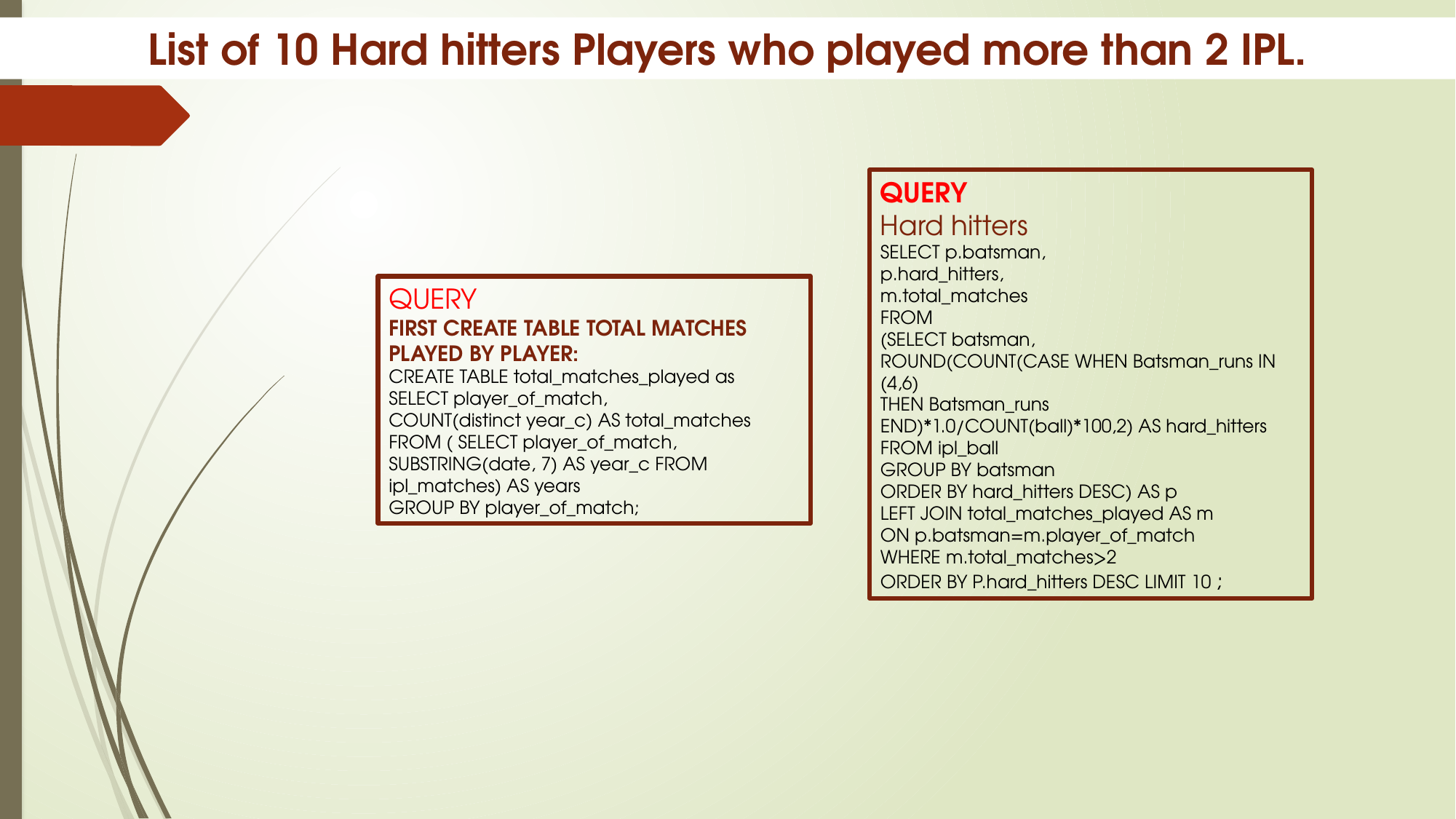

List of 10 Hard hitters Players who played more than 2 IPL.
QUERY
Hard hitters
SELECT p.batsman,
p.hard_hitters,
m.total_matches
FROM
(SELECT batsman,
ROUND(COUNT(CASE WHEN Batsman_runs IN (4,6)
THEN Batsman_runs END)*1.0/COUNT(ball)*100,2) AS hard_hitters
FROM ipl_ball
GROUP BY batsman
ORDER BY hard_hitters DESC) AS p
LEFT JOIN total_matches_played AS m
ON p.batsman=m.player_of_match
WHERE m.total_matches>2
ORDER BY P.hard_hitters DESC LIMIT 10 ;
QUERY
FIRST CREATE TABLE TOTAL MATCHES PLAYED BY PLAYER:
CREATE TABLE total_matches_played as
SELECT player_of_match,
COUNT(distinct year_c) AS total_matches
FROM ( SELECT player_of_match, SUBSTRING(date, 7) AS year_c FROM ipl_matches) AS years
GROUP BY player_of_match;